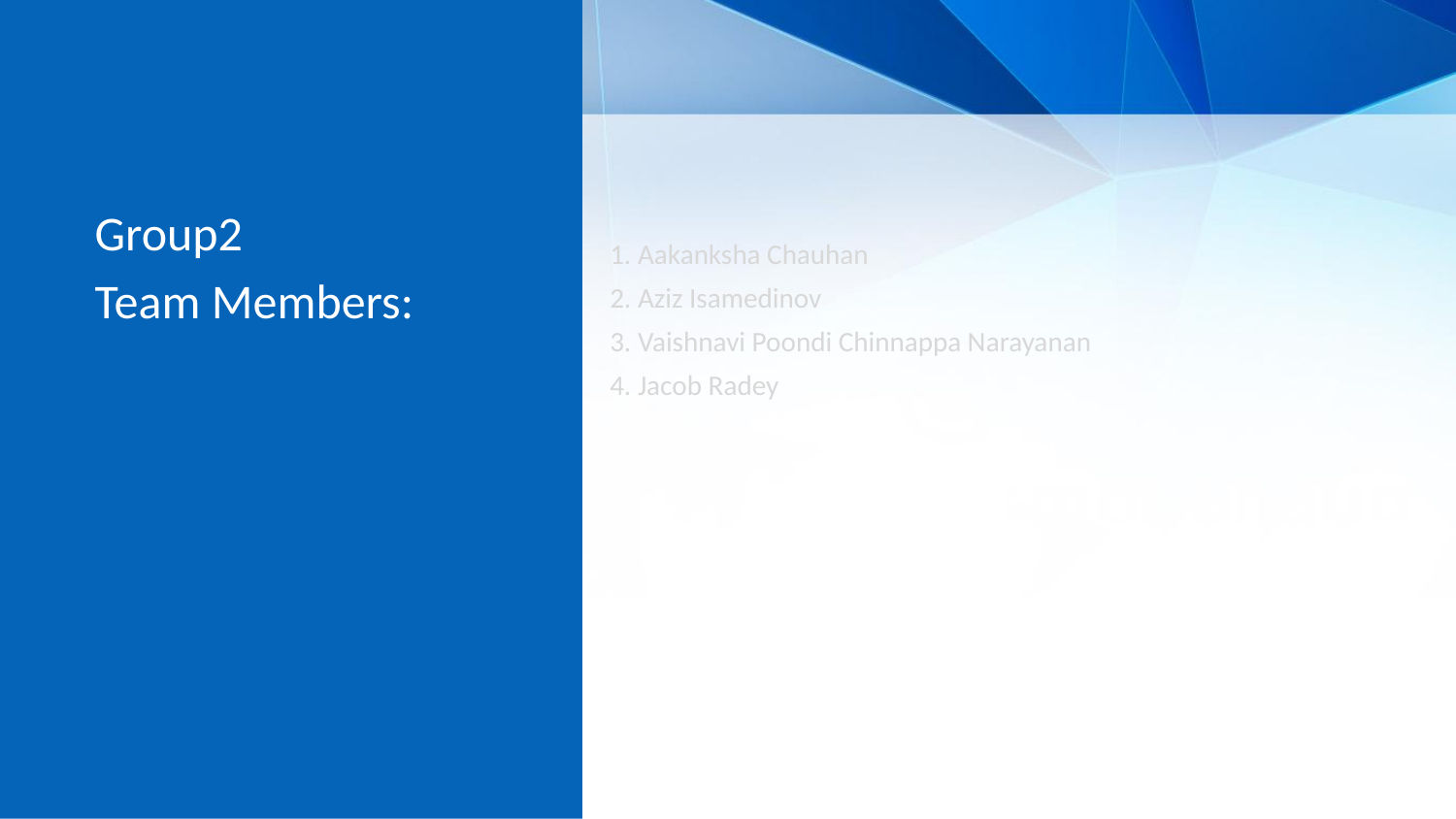

# Group2
Team Members:

1. Aakanksha Chauhan
2. Aziz Isamedinov
3. Vaishnavi Poondi Chinnappa Narayanan
4. Jacob Radey